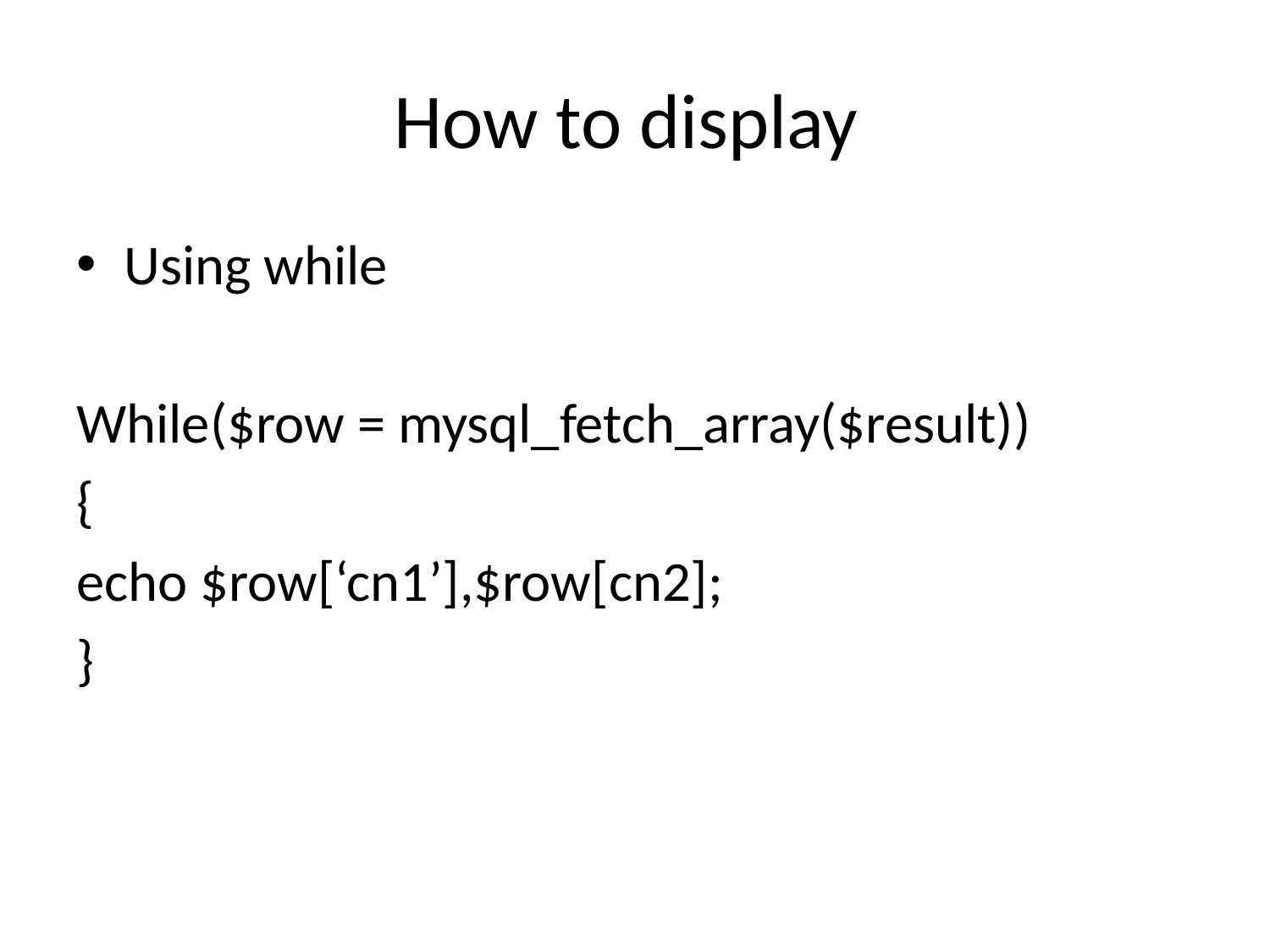

# How to display
Using while

While($row = mysql_fetch_array($result))
{
echo $row[‘cn1’],$row[cn2];
}